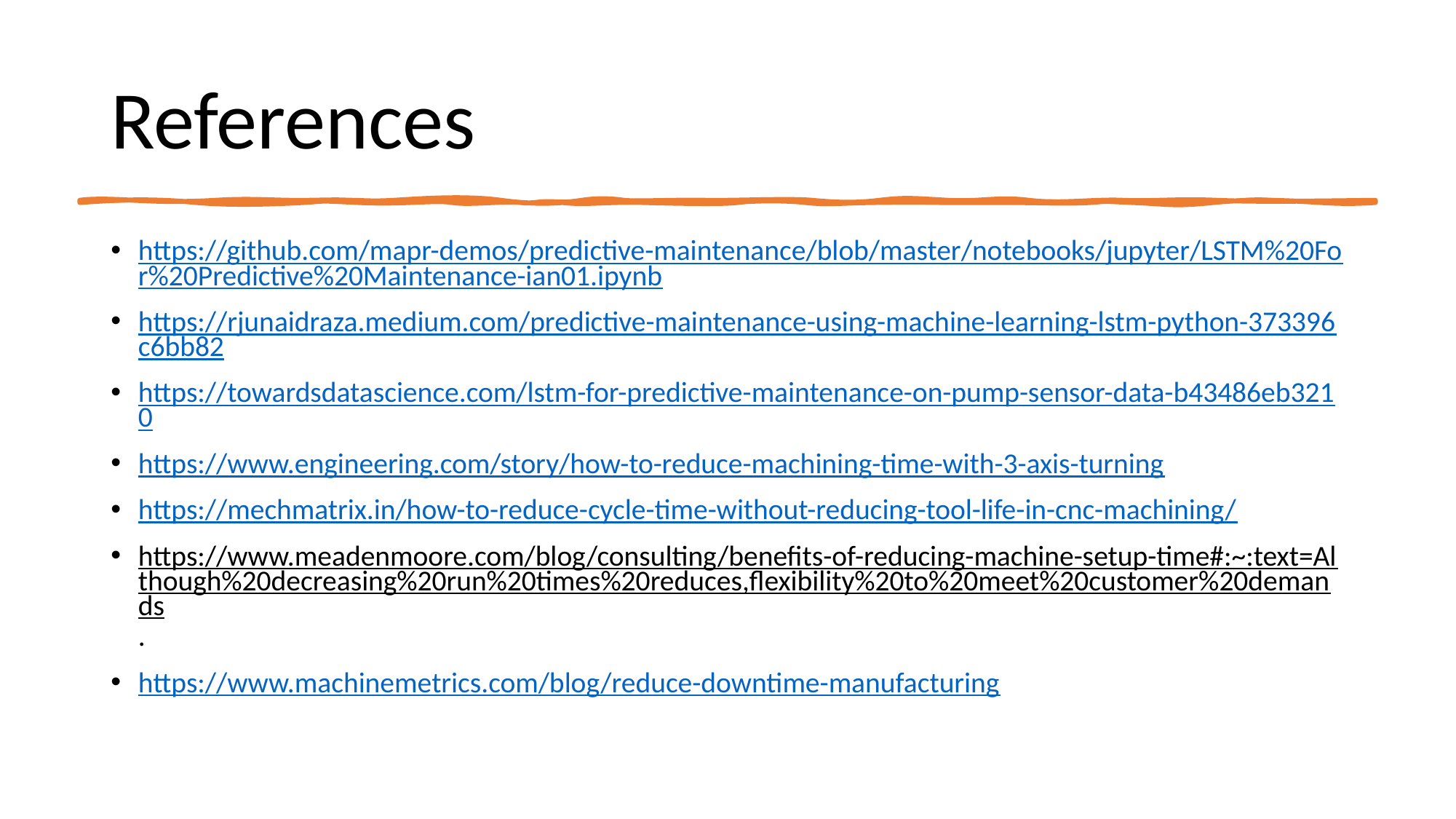

# References

https://github.com/mapr-demos/predictive-maintenance/blob/master/notebooks/jupyter/LSTM%20For%20Predictive%20Maintenance-ian01.ipynb
https://rjunaidraza.medium.com/predictive-maintenance-using-machine-learning-lstm-python-373396c6bb82
https://towardsdatascience.com/lstm-for-predictive-maintenance-on-pump-sensor-data-b43486eb3210
https://www.engineering.com/story/how-to-reduce-machining-time-with-3-axis-turning
https://mechmatrix.in/how-to-reduce-cycle-time-without-reducing-tool-life-in-cnc-machining/
https://www.meadenmoore.com/blog/consulting/benefits-of-reducing-machine-setup-time#:~:text=Although%20decreasing%20run%20times%20reduces,flexibility%20to%20meet%20customer%20demands.
https://www.machinemetrics.com/blog/reduce-downtime-manufacturing